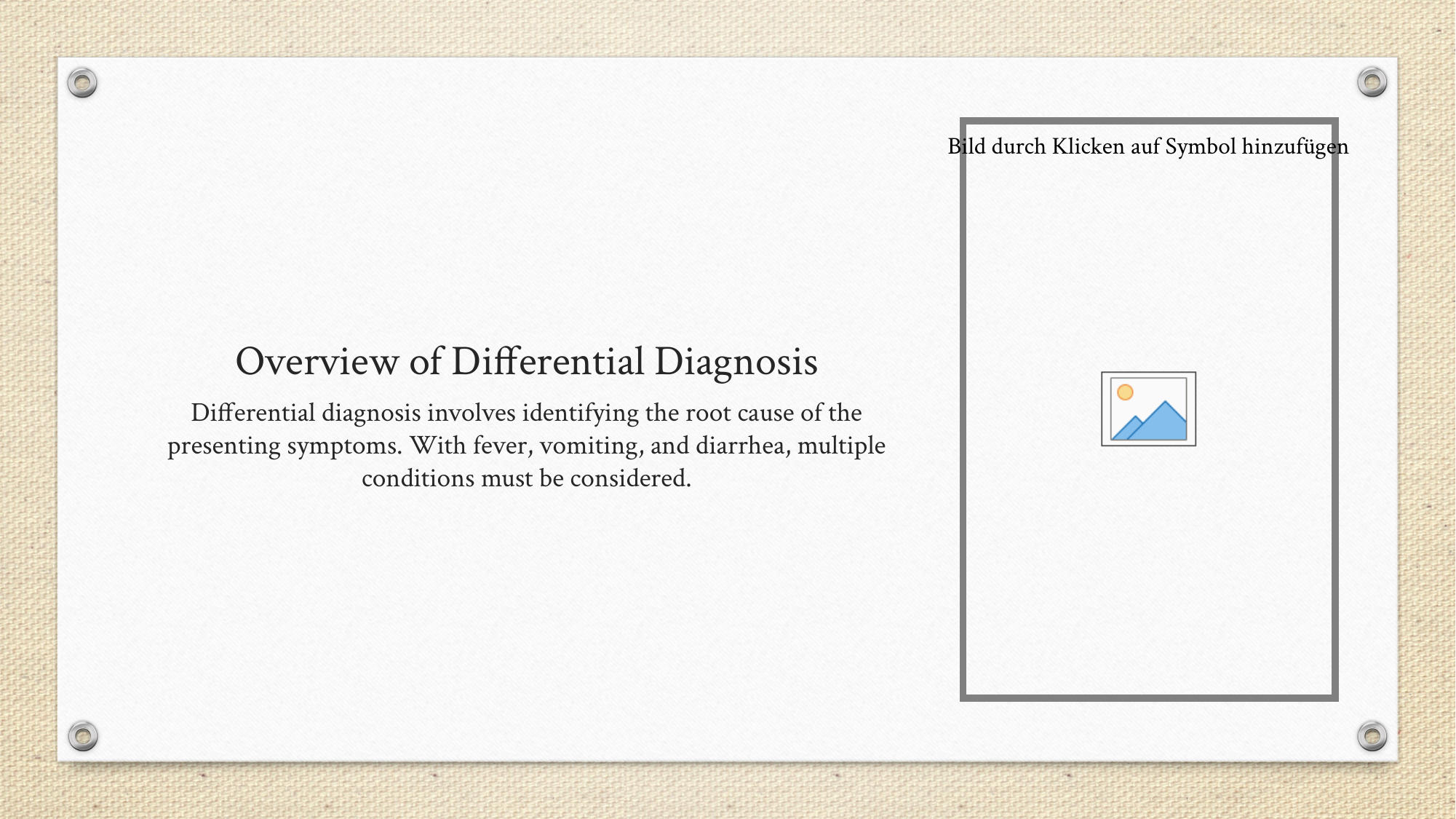

# Overview of Differential Diagnosis
Differential diagnosis involves identifying the root cause of the presenting symptoms. With fever, vomiting, and diarrhea, multiple conditions must be considered.